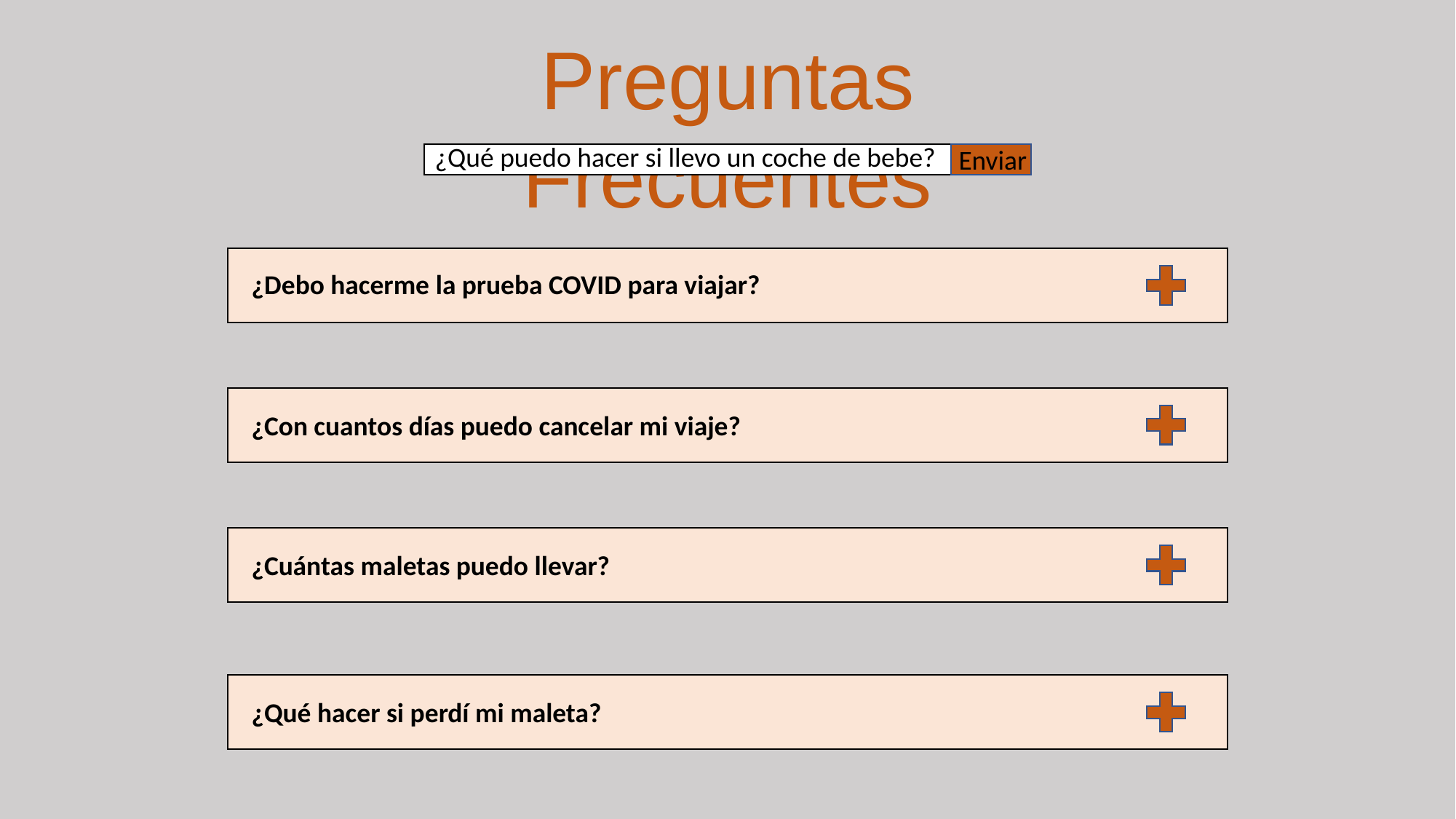

Preguntas Frecuentes
¿Qué puedo hacer si llevo un coche de bebe?
Enviar

¿Debo hacerme la prueba COVID para viajar?

¿Con cuantos días puedo cancelar mi viaje?

¿Cuántas maletas puedo llevar?

¿Qué hacer si perdí mi maleta?